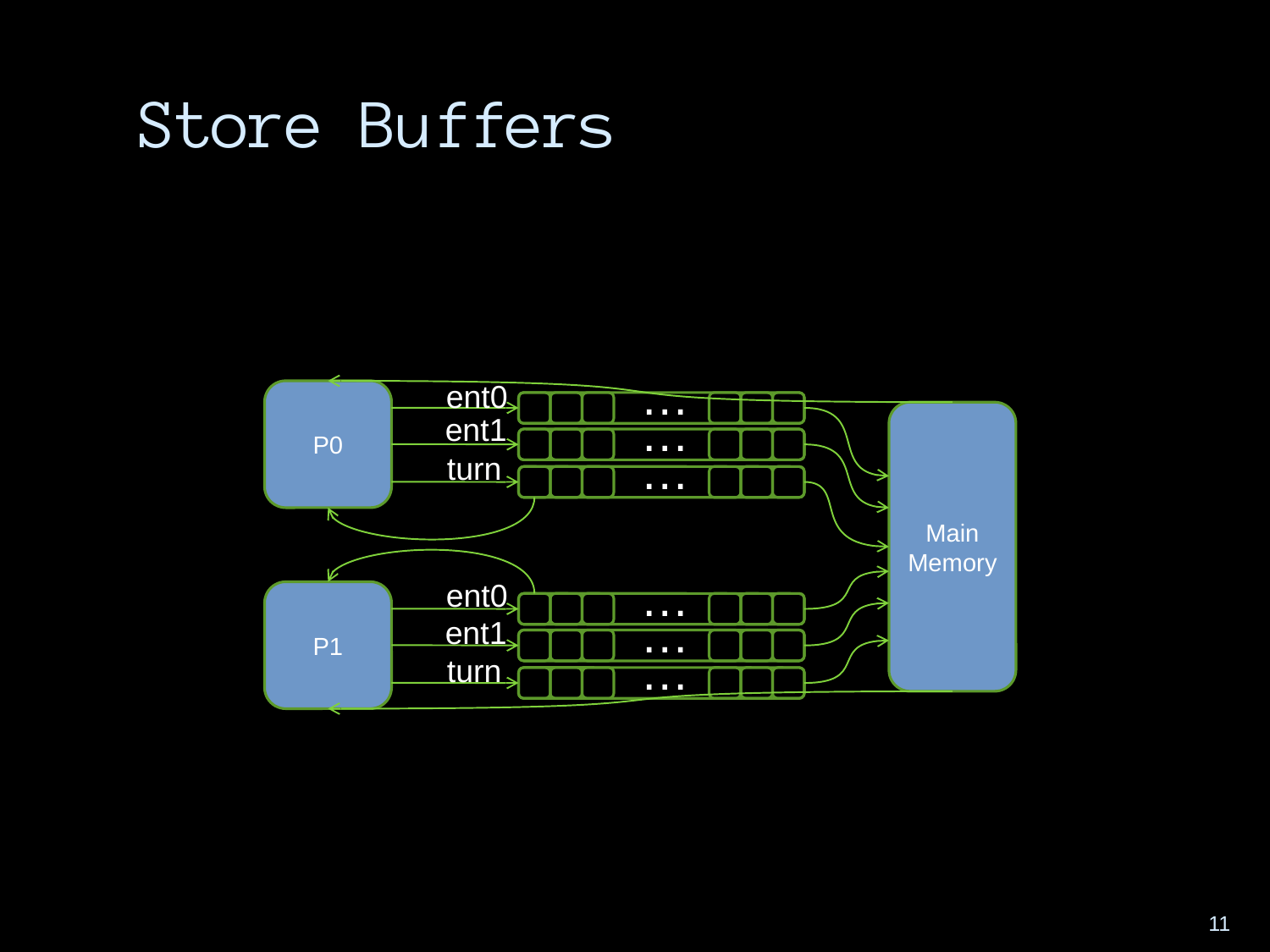

# Store Buffers
…

ent0
P0
…

Main
Memory
ent1
…

turn
…

ent0
P1
…

ent1
…

turn
11